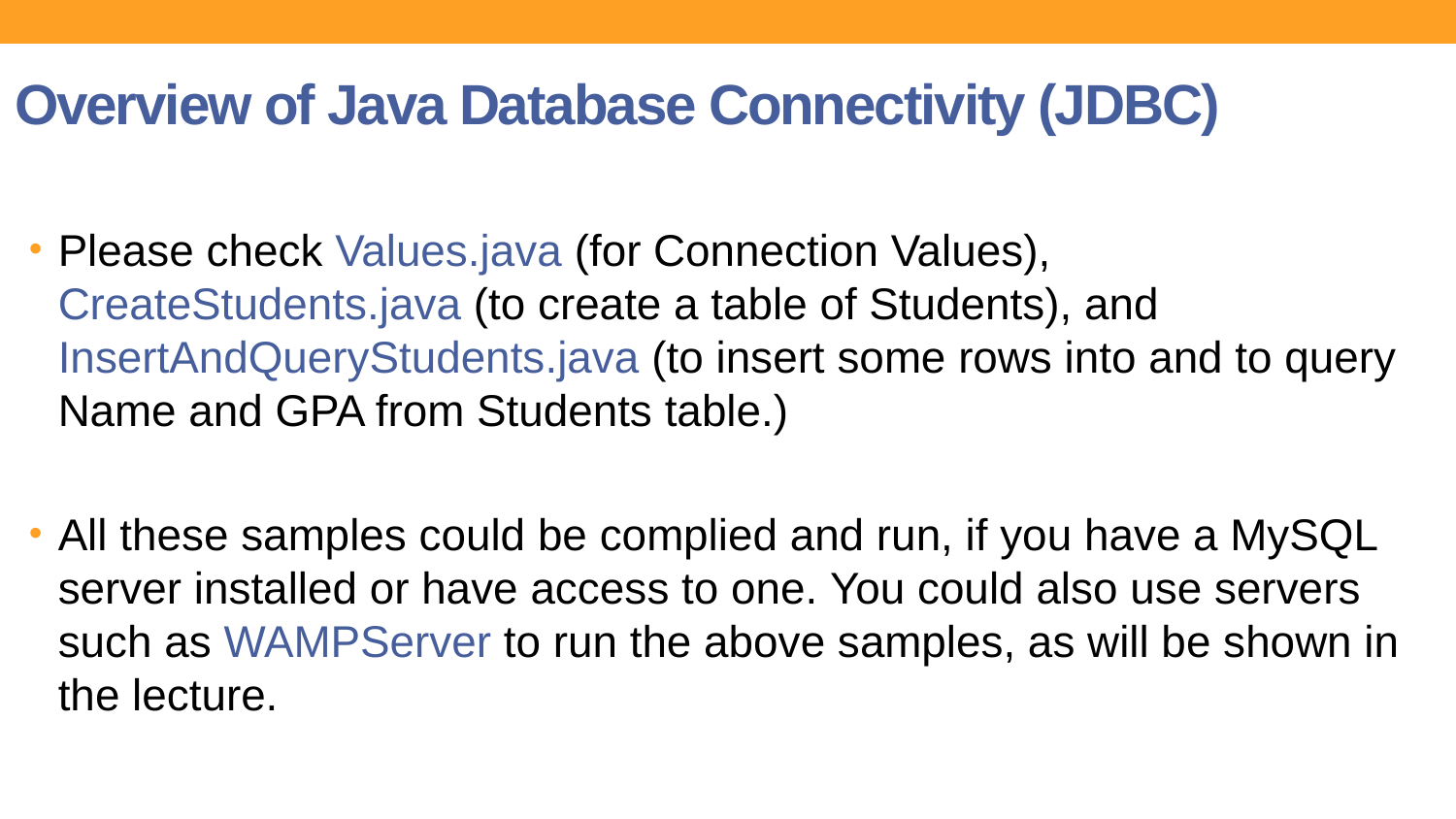

Overview of Java Database Connectivity (JDBC)

Please check Values.java (for Connection Values), CreateStudents.java (to create a table of Students), and InsertAndQueryStudents.java (to insert some rows into and to query Name and GPA from Students table.)

All these samples could be complied and run, if you have a MySQL server installed or have access to one. You could also use servers such as WAMPServer to run the above samples, as will be shown in the lecture.